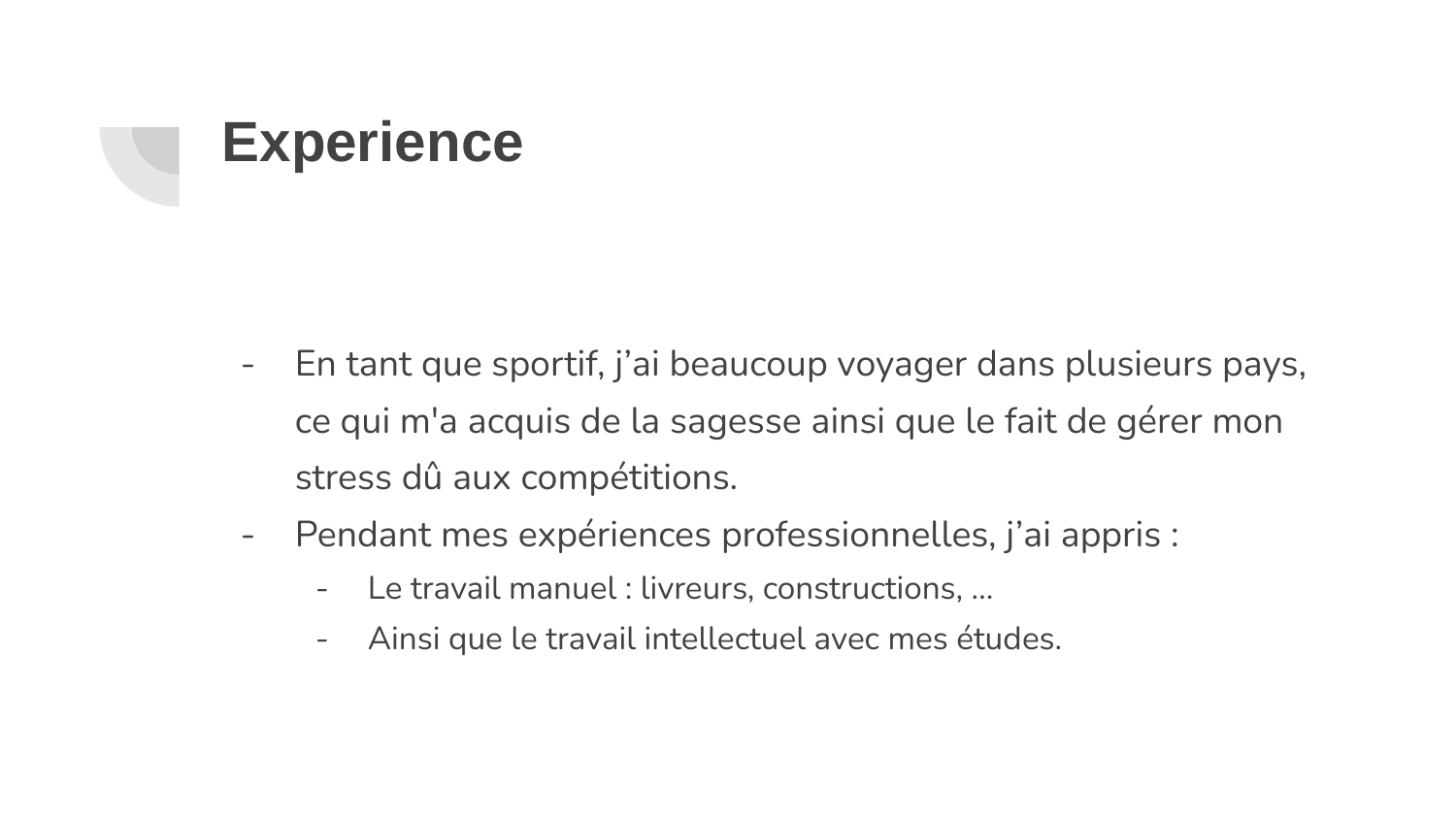

# Experience
En tant que sportif, j’ai beaucoup voyager dans plusieurs pays, ce qui m'a acquis de la sagesse ainsi que le fait de gérer mon stress dû aux compétitions.
Pendant mes expériences professionnelles, j’ai appris :
Le travail manuel : livreurs, constructions, …
Ainsi que le travail intellectuel avec mes études.